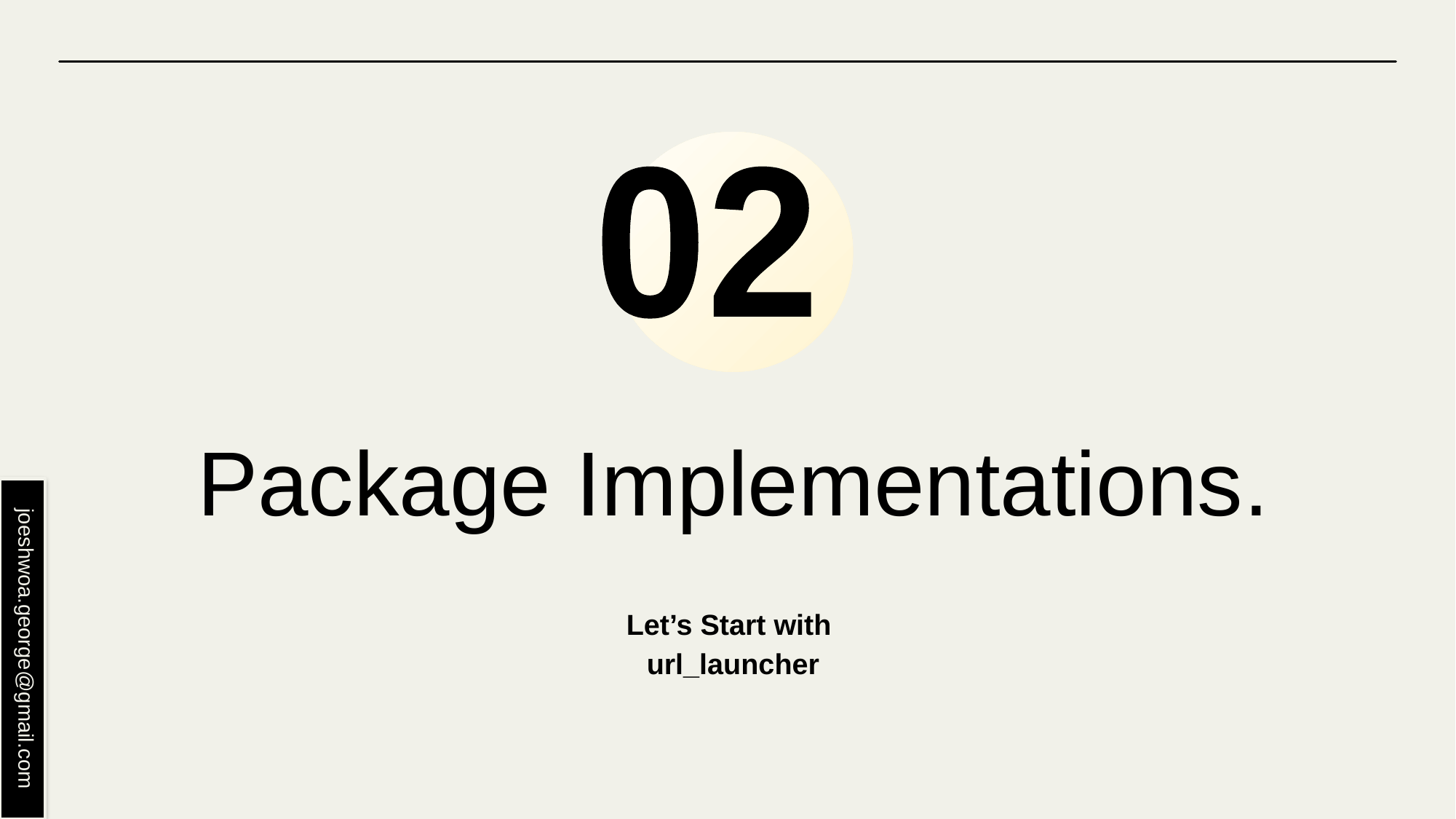

02
# Package Implementations.
Let’s Start with
url_launcher
joeshwoa.george@gmail.com